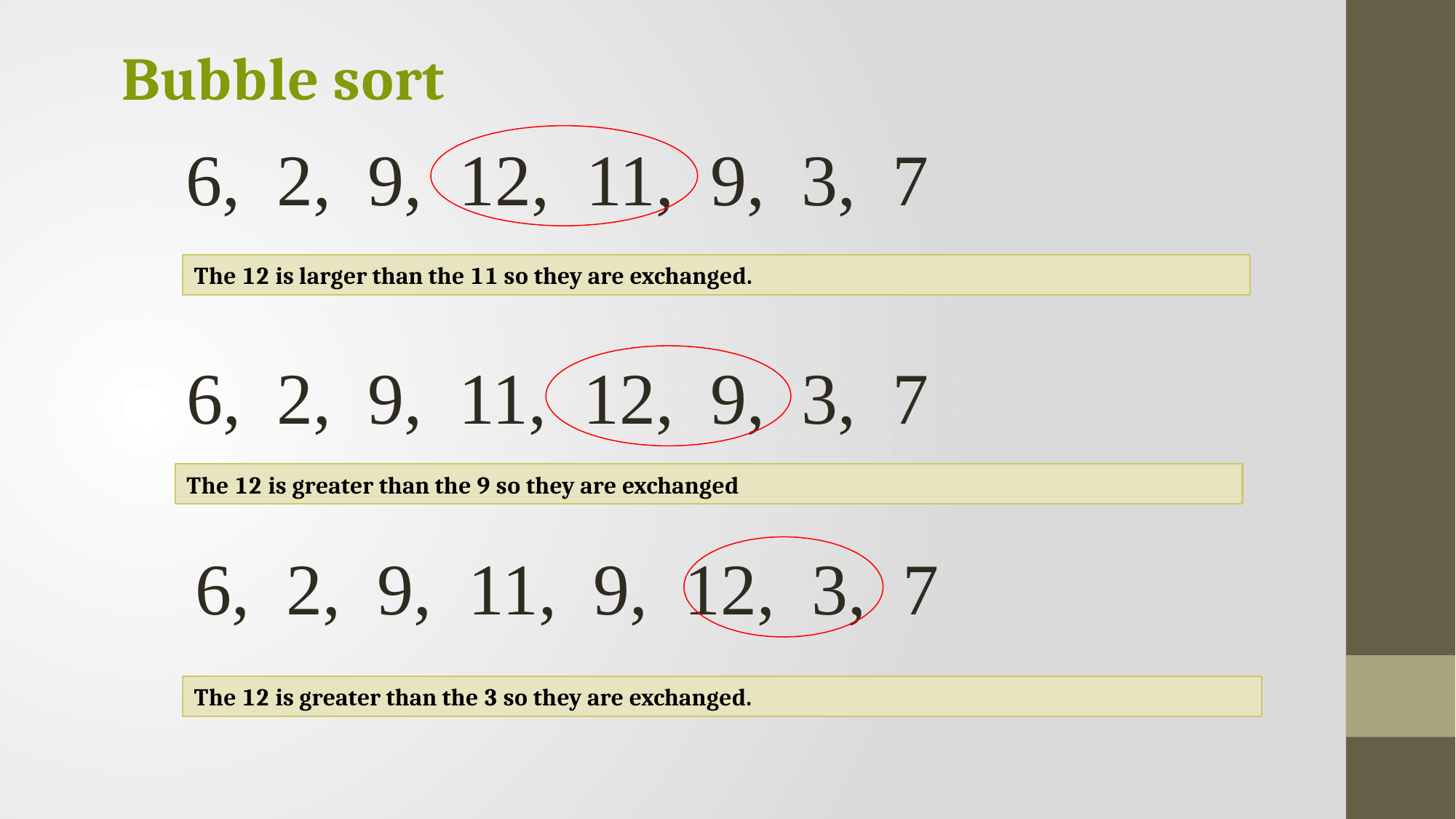

Bubble sort

6,  2,  9,  12,  11,  9,  3,  7
The 12 is larger than the 11 so they are exchanged.

6,  2,  9,  11,  12,  9,  3,  7
The 12 is greater than the 9 so they are exchanged
6,  2,  9,  11,  9,  12,  3,  7

The 12 is greater than the 3 so they are exchanged.